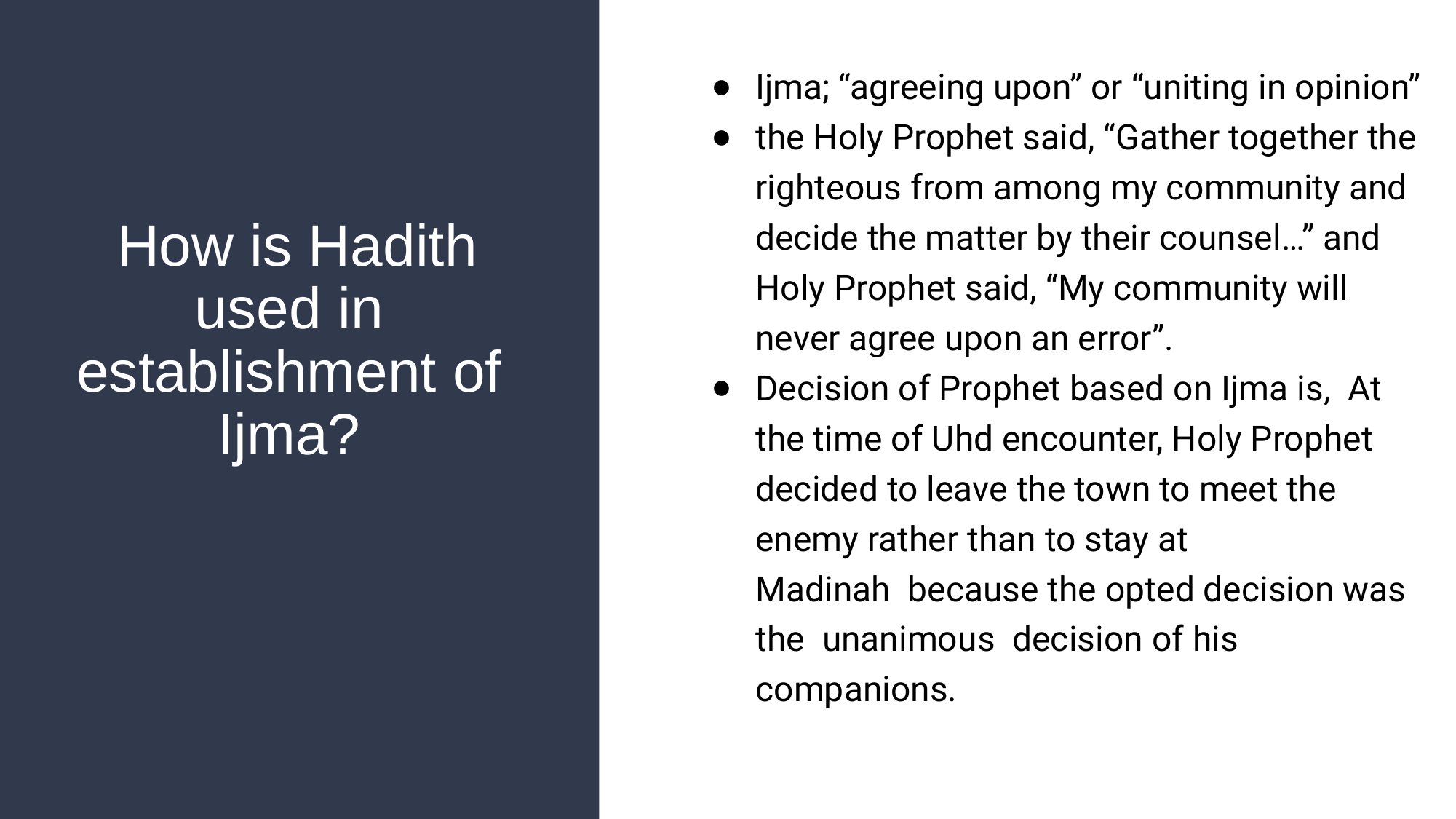

Ijma; “agreeing upon” or “uniting in opinion”
the Holy Prophet said, “Gather together the righteous from among my community and decide the matter by their counsel…” and Holy Prophet said, “My community will never agree upon an error”.
Decision of Prophet based on Ijma is,  At the time of Uhd encounter, Holy Prophet decided to leave the town to meet the enemy rather than to stay at                      Madinah  because the opted decision was the  unanimous  decision of his   companions.

# How is Hadith used in establishment of Ijma?